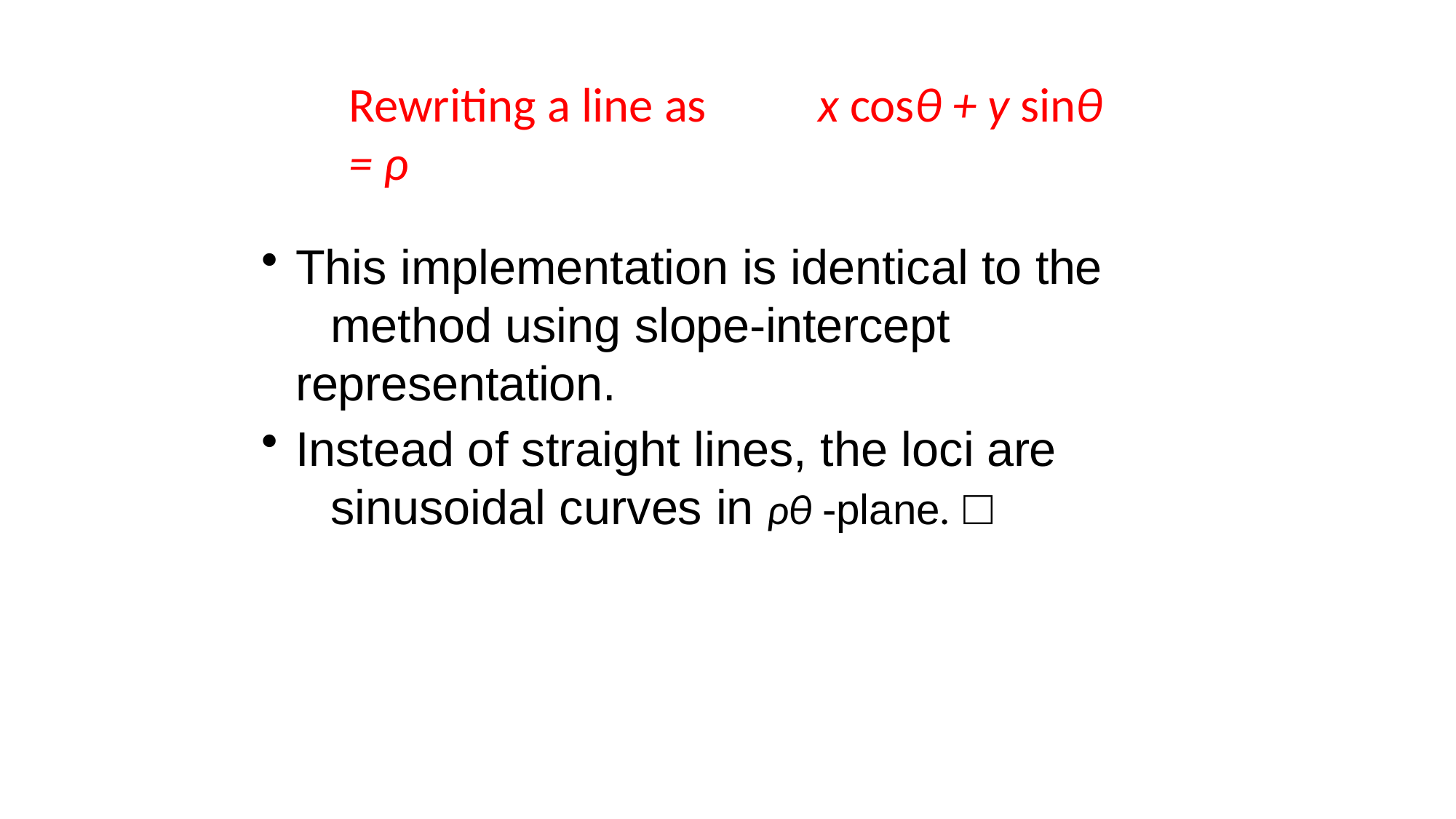

Rewriting a line as	x cosθ + y sinθ = ρ
This implementation is identical to the 	method using slope-intercept 	representation.
Instead of straight lines, the loci are 	sinusoidal curves in ρθ -plane. □